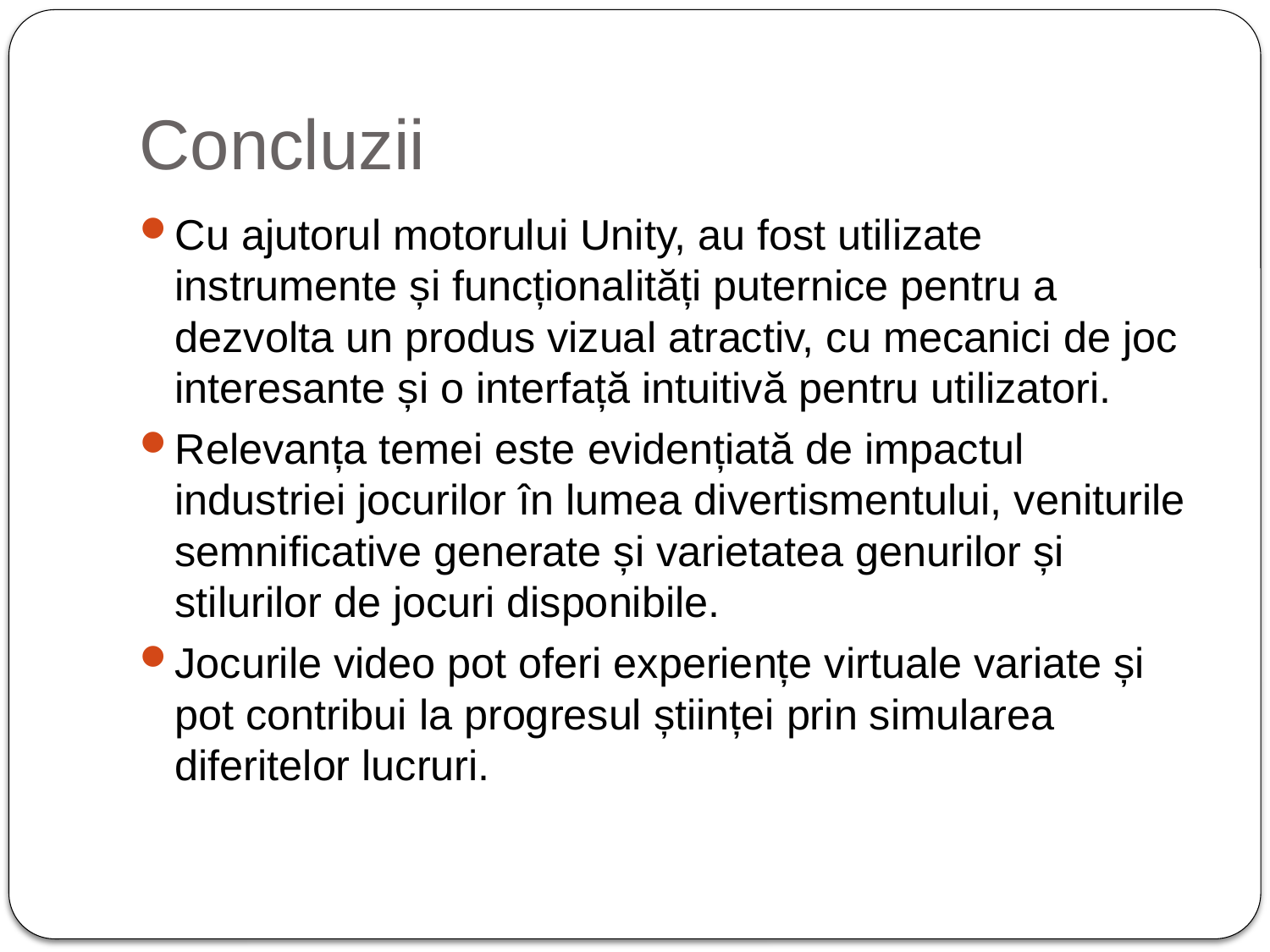

# Concluzii
Cu ajutorul motorului Unity, au fost utilizate instrumente și funcționalități puternice pentru a dezvolta un produs vizual atractiv, cu mecanici de joc interesante și o interfață intuitivă pentru utilizatori.
Relevanța temei este evidențiată de impactul industriei jocurilor în lumea divertismentului, veniturile semnificative generate și varietatea genurilor și stilurilor de jocuri disponibile.
Jocurile video pot oferi experiențe virtuale variate și pot contribui la progresul științei prin simularea diferitelor lucruri.